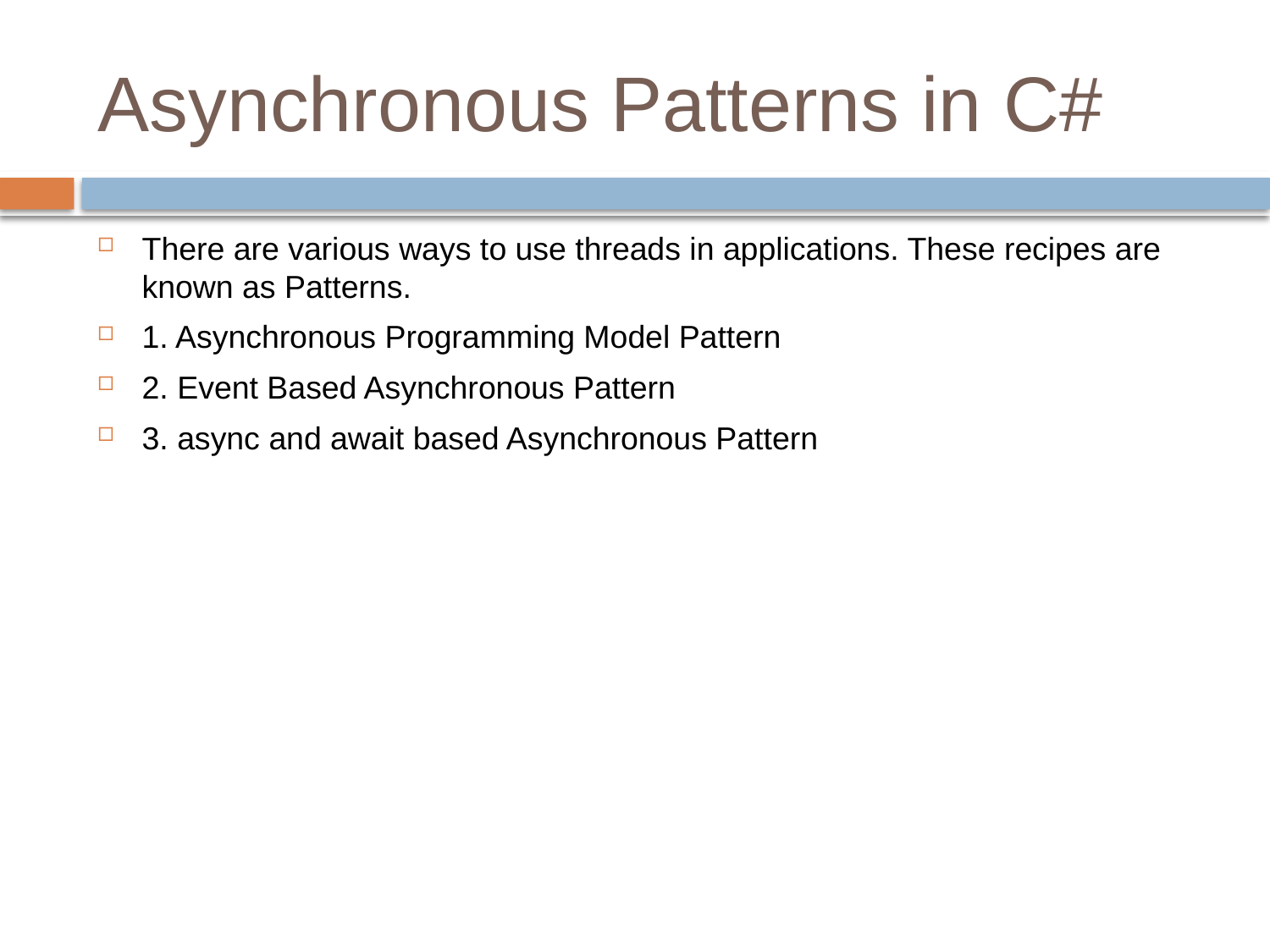

# Asynchronous Patterns in C#
There are various ways to use threads in applications. These recipes are known as Patterns.
1. Asynchronous Programming Model Pattern
2. Event Based Asynchronous Pattern
3. async and await based Asynchronous Pattern